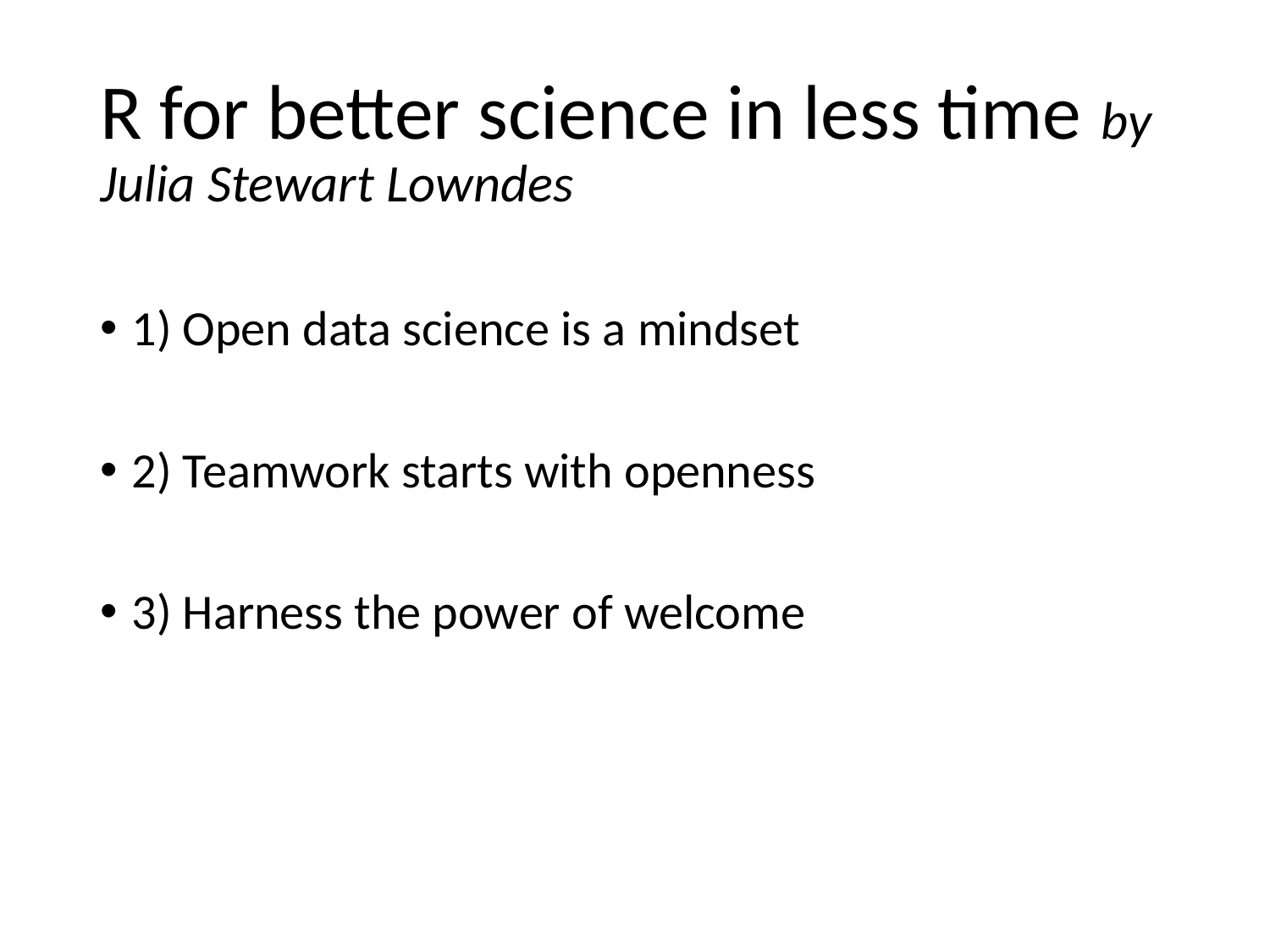

# R for better science in less time by Julia Stewart Lowndes
1) Open data science is a mindset

2) Teamwork starts with openness

3) Harness the power of welcome